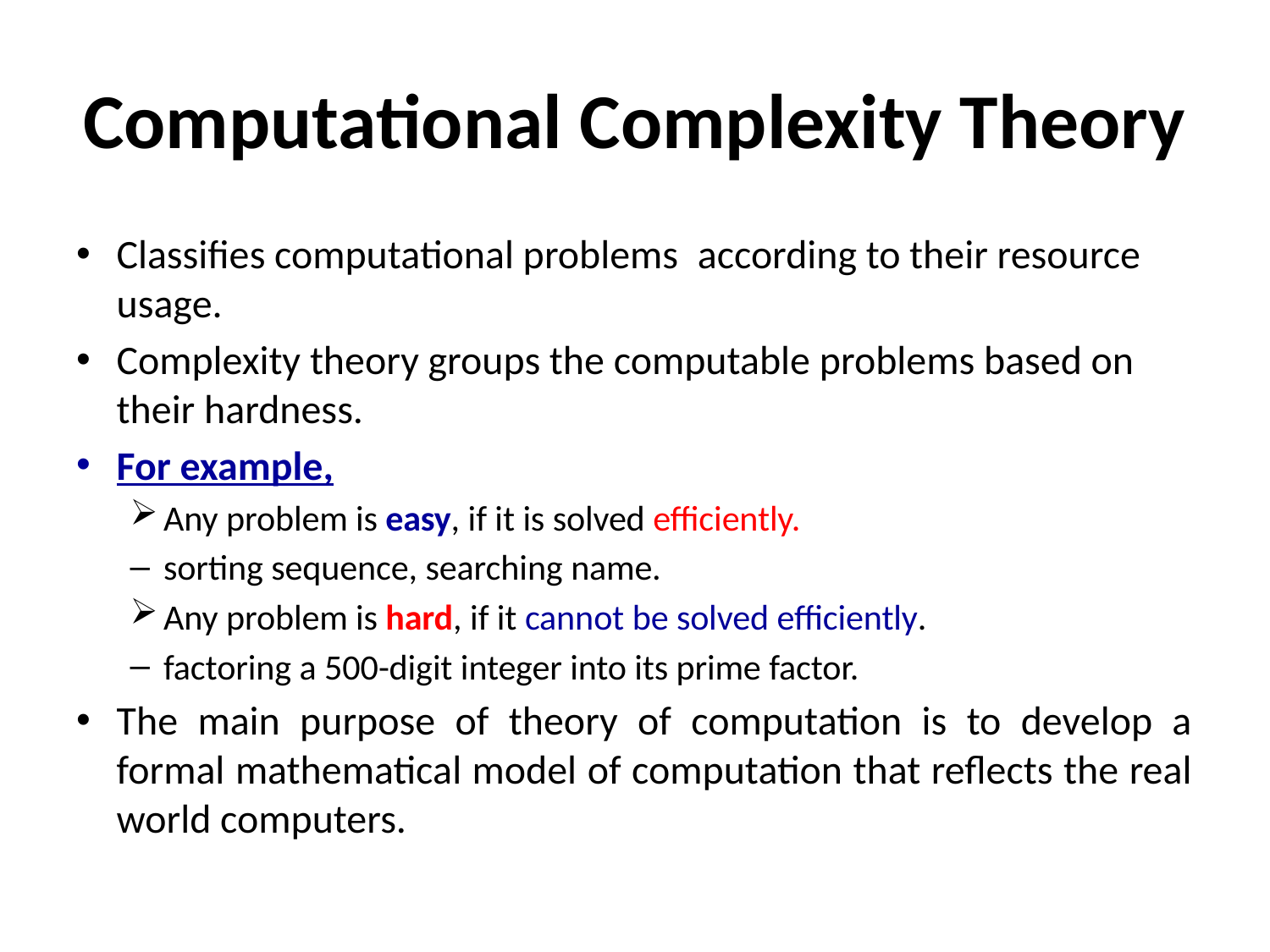

# Computational Complexity Theory
Classifies computational problems  according to their resource usage.
Complexity theory groups the computable problems based on their hardness.
For example,
Any problem is easy, if it is solved efficiently.
sorting sequence, searching name.
Any problem is hard, if it cannot be solved efficiently.
factoring a 500-digit integer into its prime factor.
The main purpose of theory of computation is to develop a formal mathematical model of computation that reflects the real world computers.